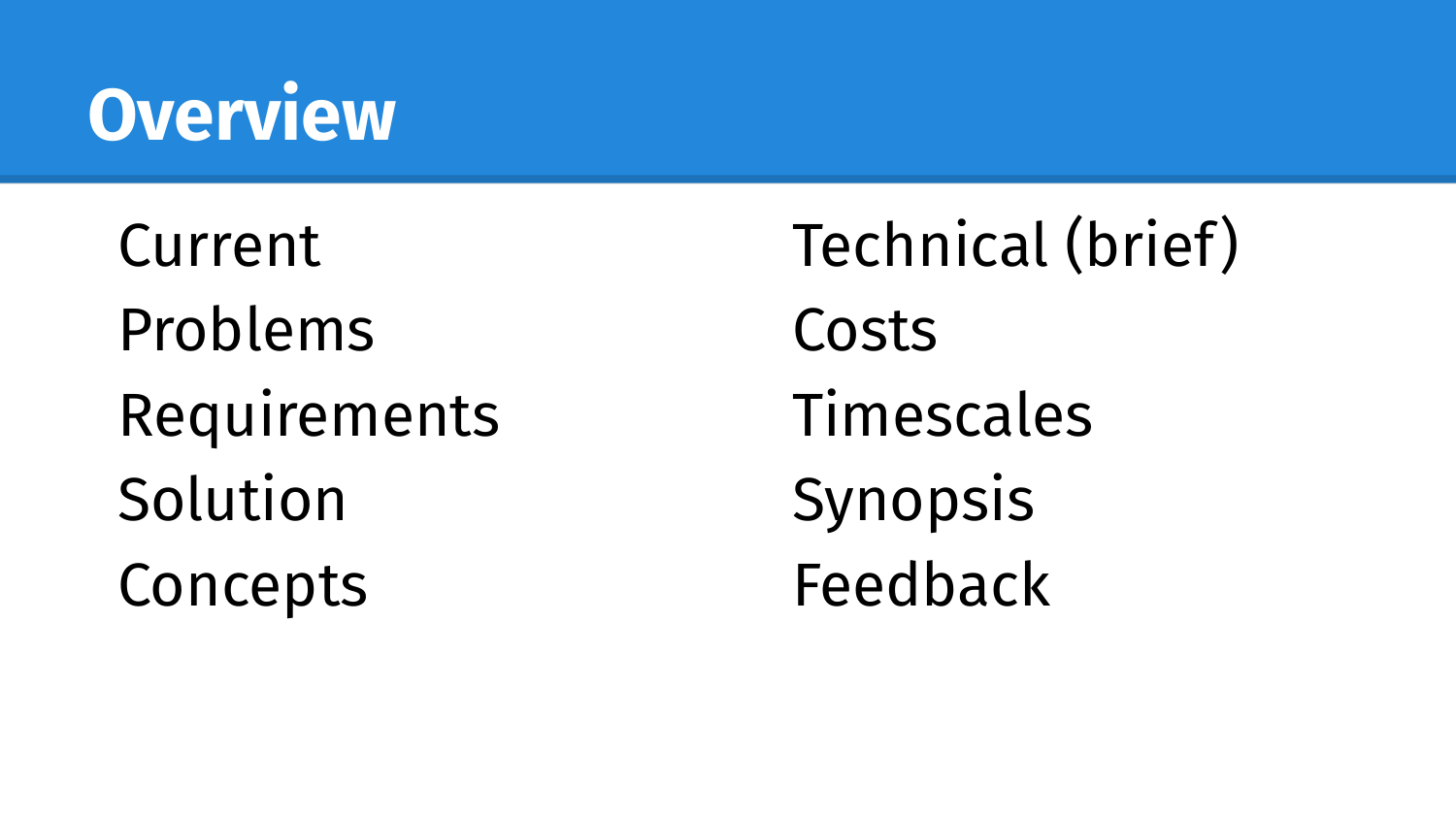

# Overview
Current
Problems
Requirements
Solution
Concepts
Technical (brief)
Costs
Timescales
Synopsis
Feedback